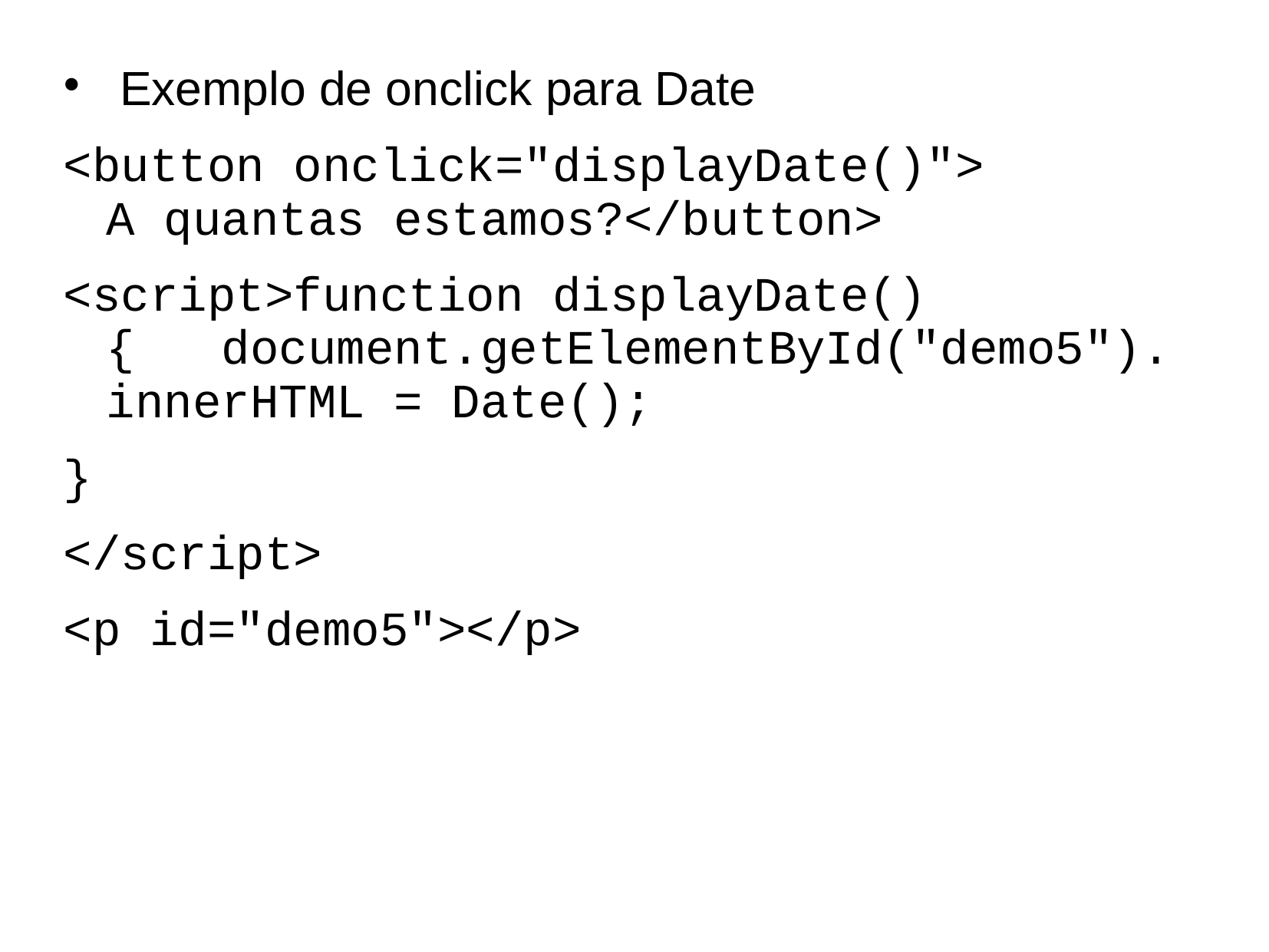

# Exemplo de onclick para Date
<button onclick="displayDate()">       A quantas estamos?</button>
<script>function displayDate() {   document.getElementById("demo5"). innerHTML = Date();
}
</script>
<p id="demo5"></p>